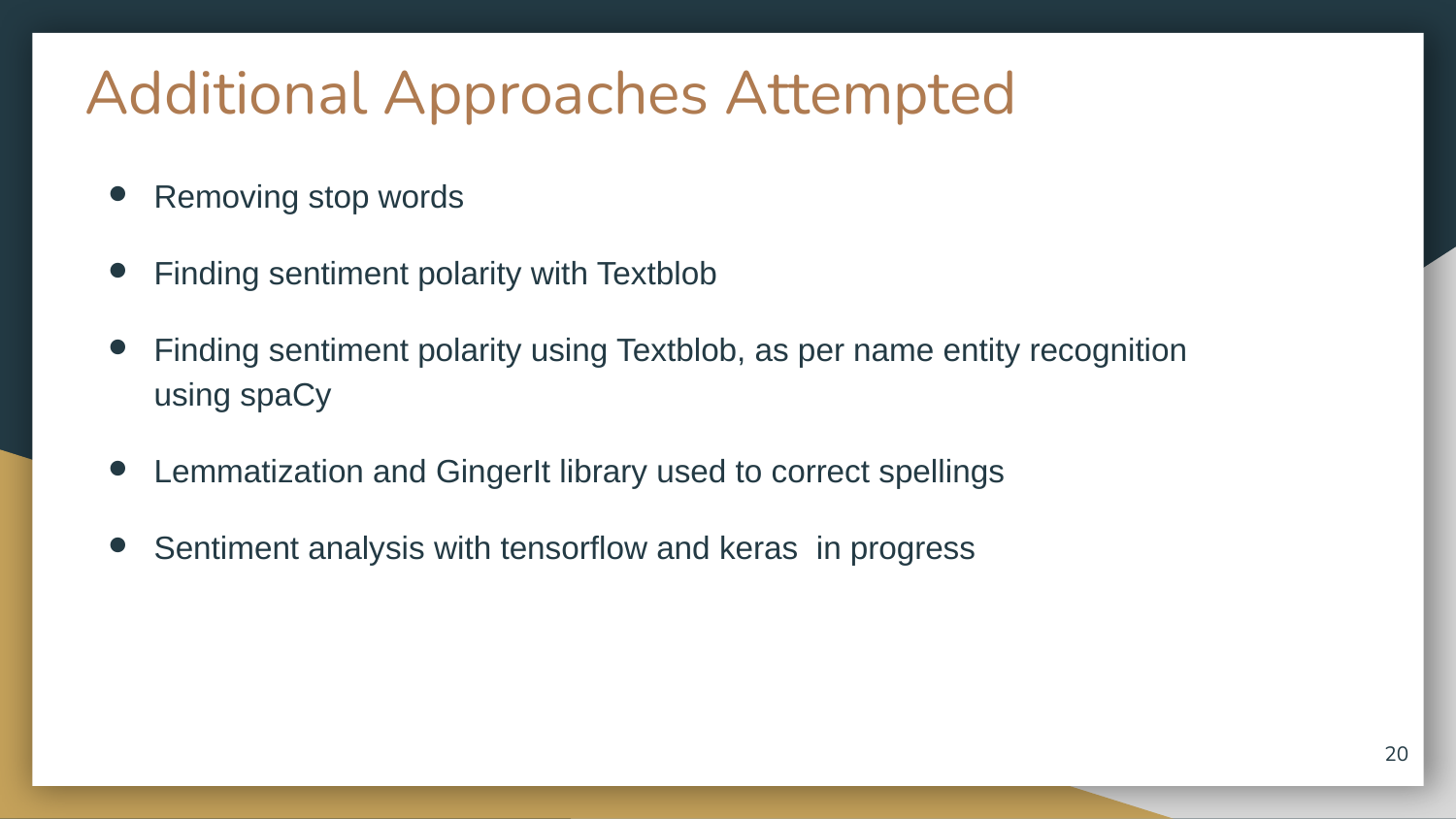

Additional Approaches Attempted
Removing stop words
Finding sentiment polarity with Textblob
Finding sentiment polarity using Textblob, as per name entity recognition using spaCy
Lemmatization and GingerIt library used to correct spellings
Sentiment analysis with tensorflow and keras  in progress

20